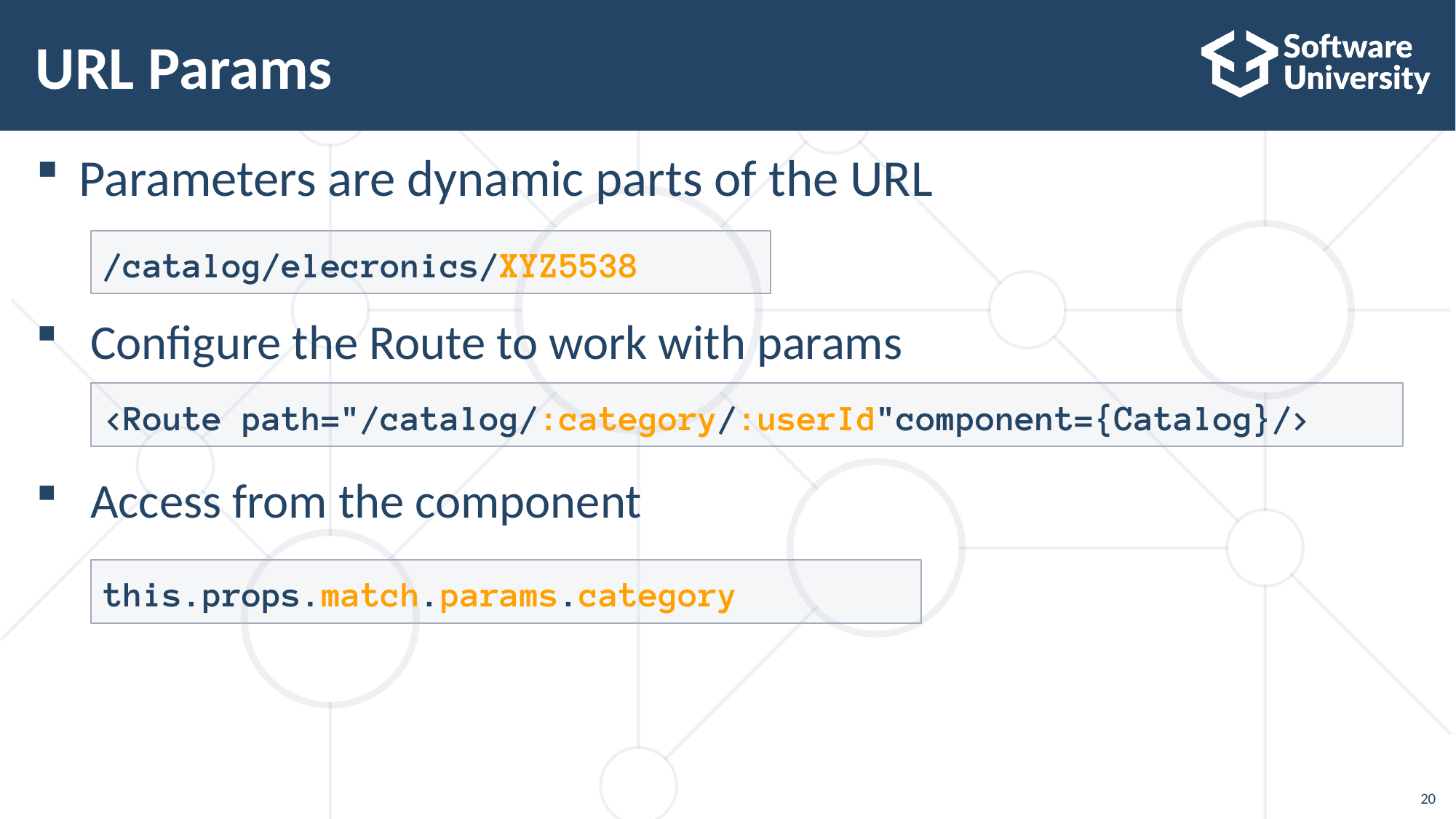

# URL Params
Parameters are dynamic parts of the URL

Configure the Route to work with params

Access from the component
/catalog/elecronics/XYZ5538
<Route path="/catalog/:category/:userId"component={Catalog}/>
this.props.match.params.category
20